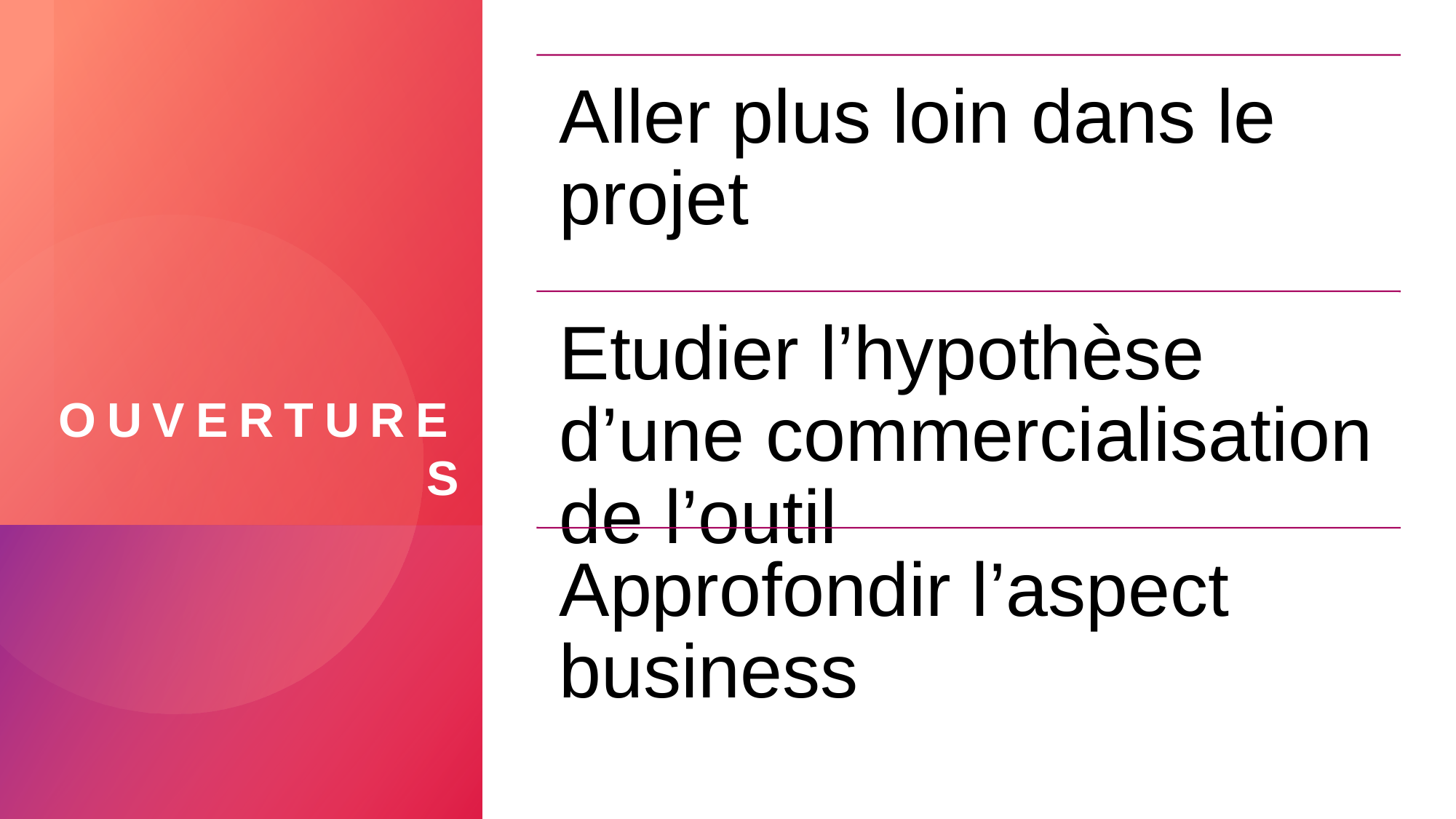

Aller plus loin dans le projet
Etudier l’hypothèse d’une commercialisation de l’outil
Approfondir l’aspect business
# Ouvertures